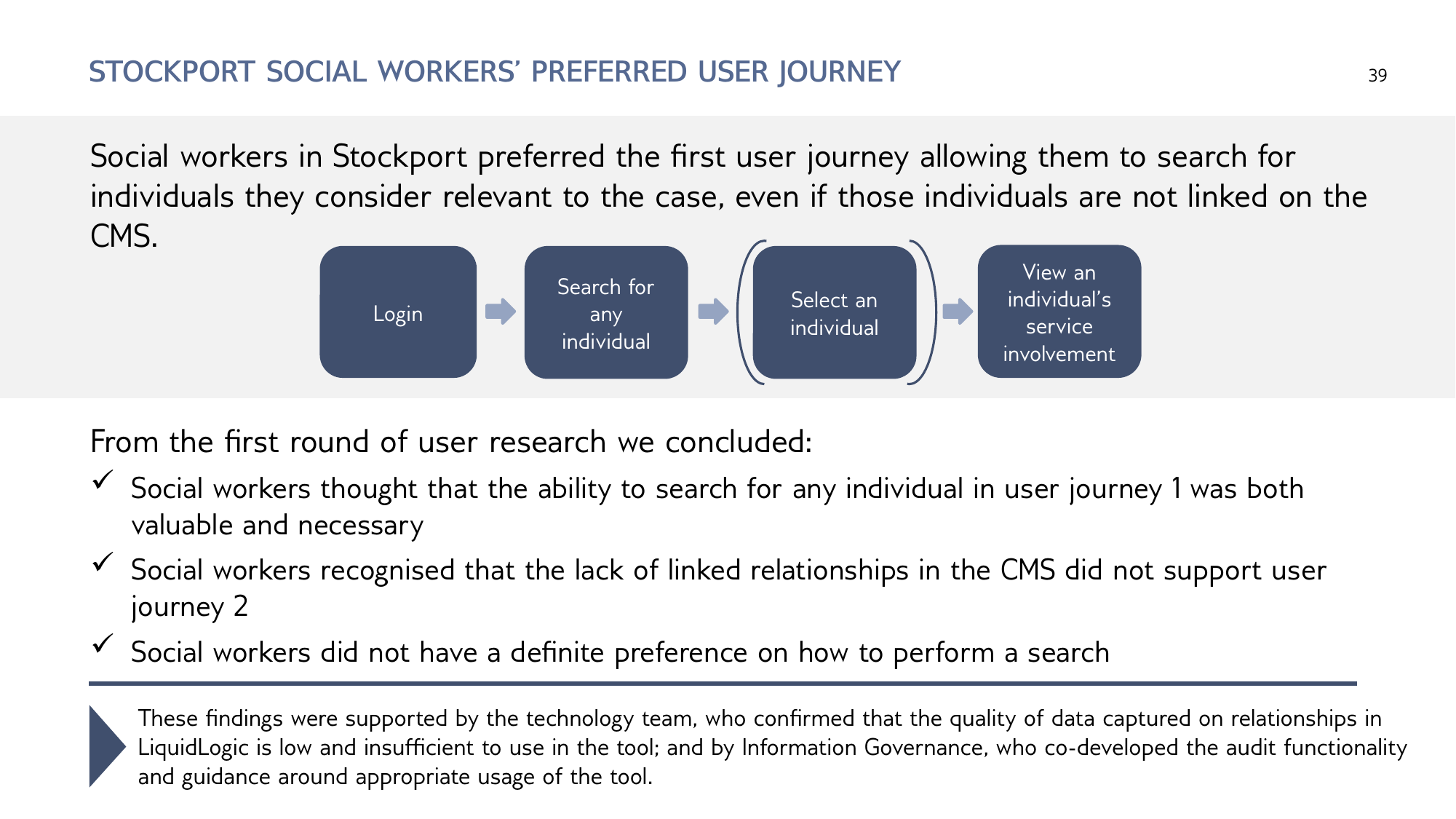

# STOCKPORT Social workers’ preferred user journey
39

Social workers in Stockport preferred the first user journey allowing them to search for individuals they consider relevant to the case, even if those individuals are not linked on the CMS.

View an individual’s service involvement
Login
Select an individual
Search for any individual

From the first round of user research we concluded:
Social workers thought that the ability to search for any individual in user journey 1 was both valuable and necessary
Social workers recognised that the lack of linked relationships in the CMS did not support user journey 2
Social workers did not have a definite preference on how to perform a search

These findings were supported by the technology team, who confirmed that the quality of data captured on relationships in LiquidLogic is low and insufficient to use in the tool; and by Information Governance, who co-developed the audit functionality and guidance around appropriate usage of the tool.